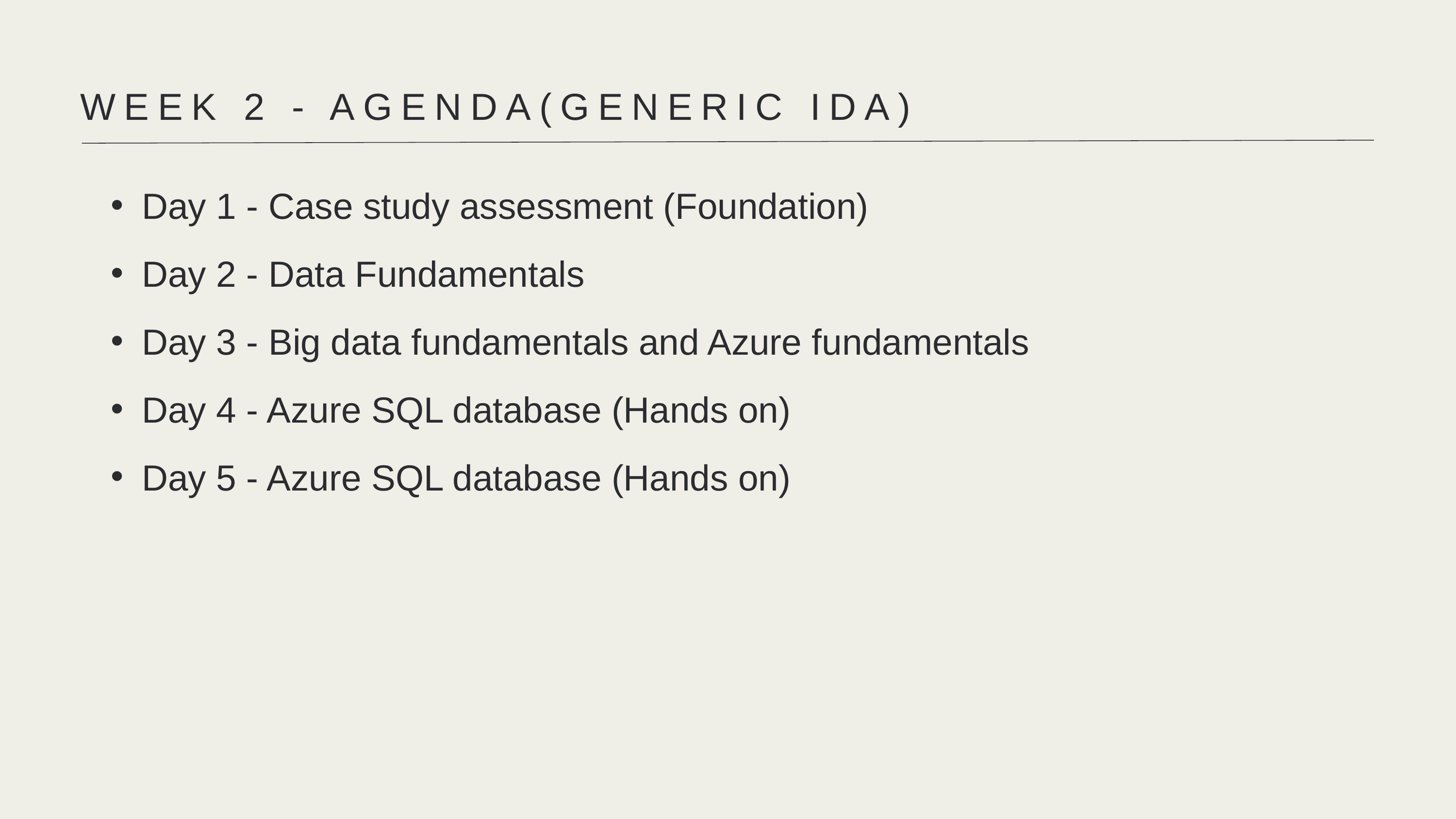

WEEK 2 - AGENDA(GENERIC IDA)

Day 1 - Case study assessment (Foundation)
Day 2 - Data Fundamentals
Day 3 - Big data fundamentals and Azure fundamentals
Day 4 - Azure SQL database (Hands on)
Day 5 - Azure SQL database (Hands on)